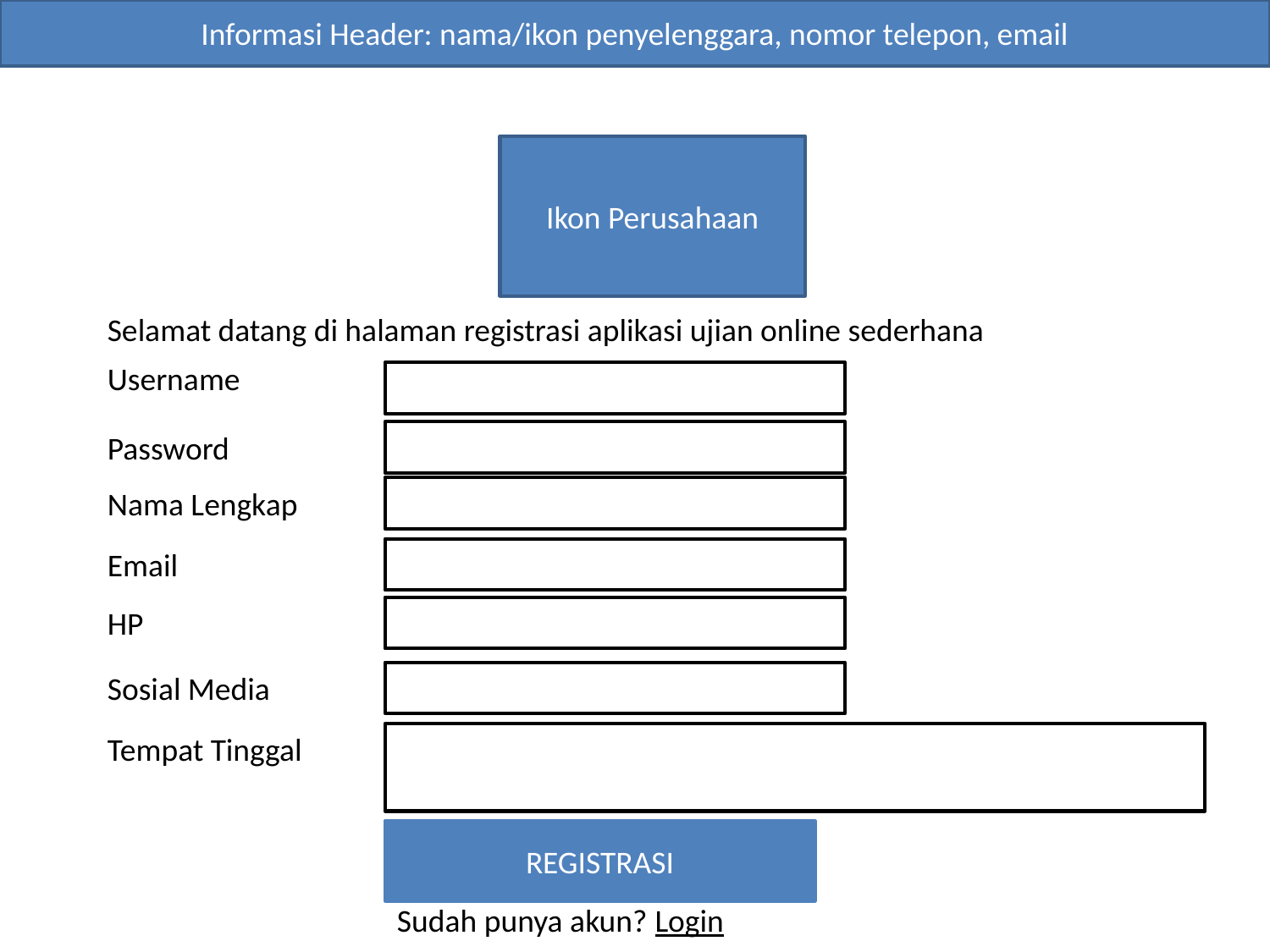

Informasi Header: nama/ikon penyelenggara, nomor telepon, email
Ikon Perusahaan
Selamat datang di halaman registrasi aplikasi ujian online sederhana
Username

Password

Nama Lengkap

Email

HP

Sosial Media

Tempat Tinggal

REGISTRASI
Sudah punya akun? Login